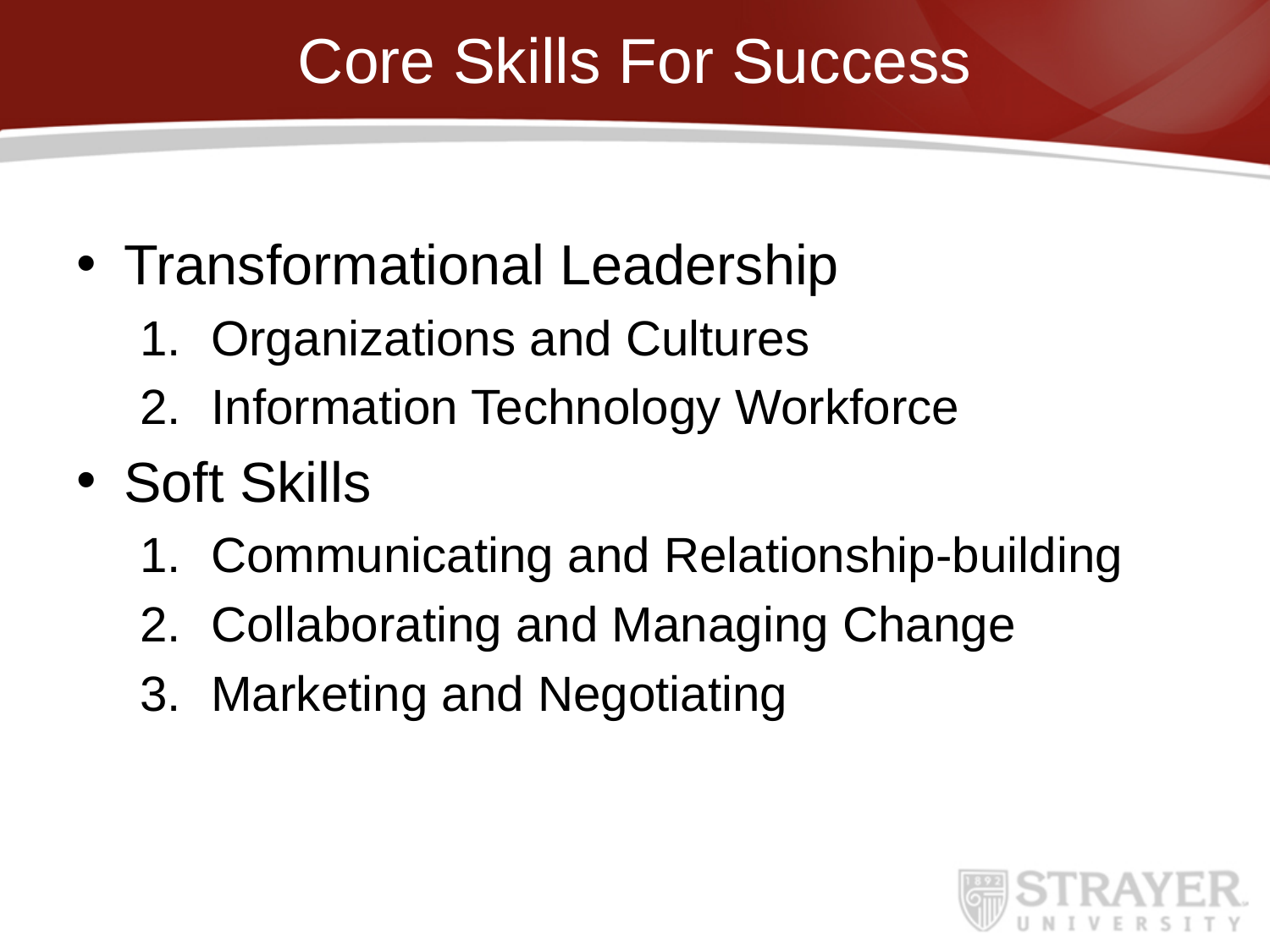

# Core Skills For Success
Transformational Leadership
Organizations and Cultures
Information Technology Workforce
Soft Skills
Communicating and Relationship-building
Collaborating and Managing Change
Marketing and Negotiating